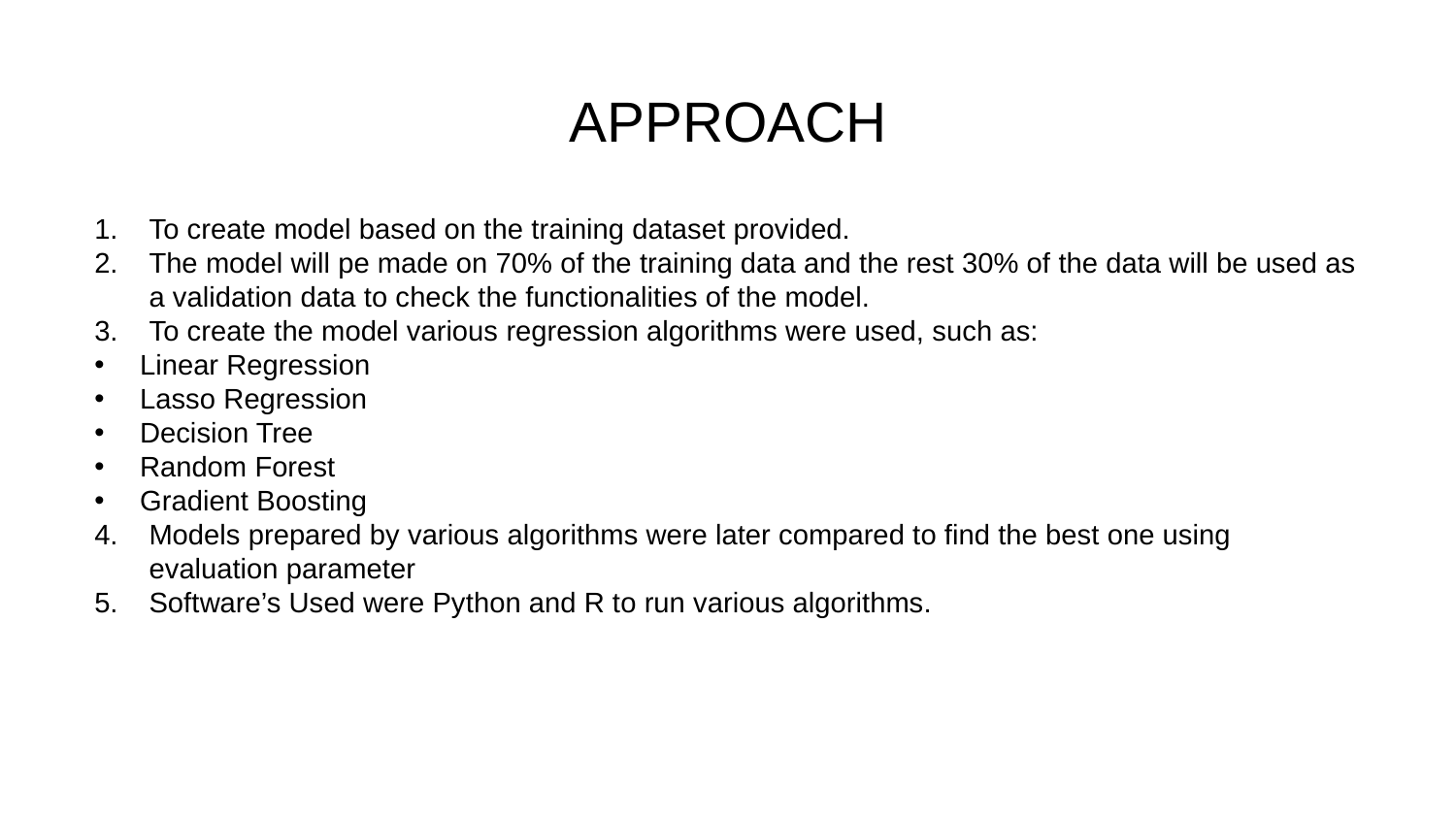

# APPROACH
To create model based on the training dataset provided.
The model will pe made on 70% of the training data and the rest 30% of the data will be used as a validation data to check the functionalities of the model.
To create the model various regression algorithms were used, such as:
Linear Regression
Lasso Regression
Decision Tree
Random Forest
Gradient Boosting
Models prepared by various algorithms were later compared to find the best one using evaluation parameter
Software’s Used were Python and R to run various algorithms.